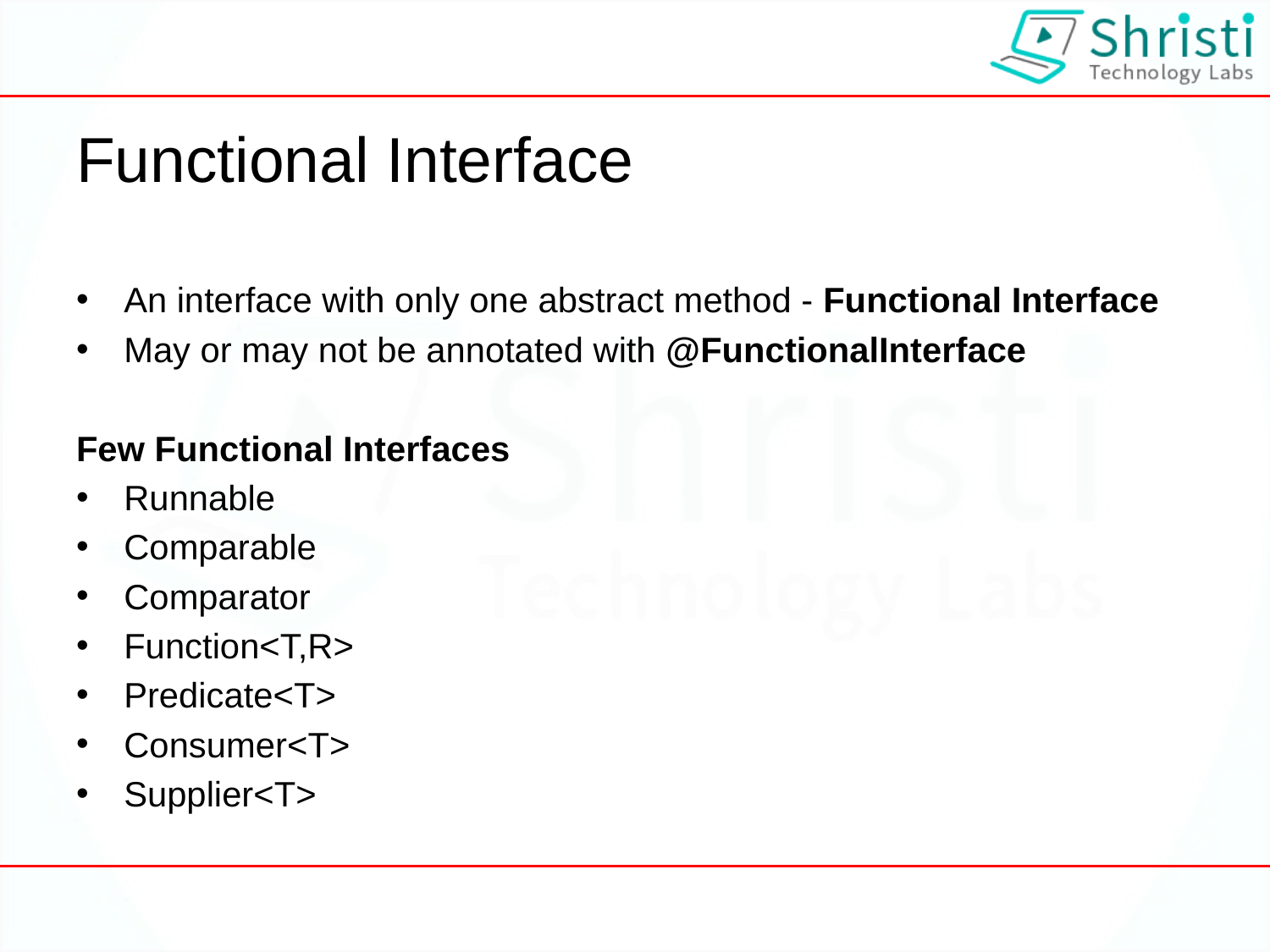

# Functional Interface

An interface with only one abstract method - Functional Interface
May or may not be annotated with @FunctionalInterface

Few Functional Interfaces
Runnable
Comparable
Comparator
Function<T,R>
Predicate<T>
Consumer<T>
Supplier<T>

3